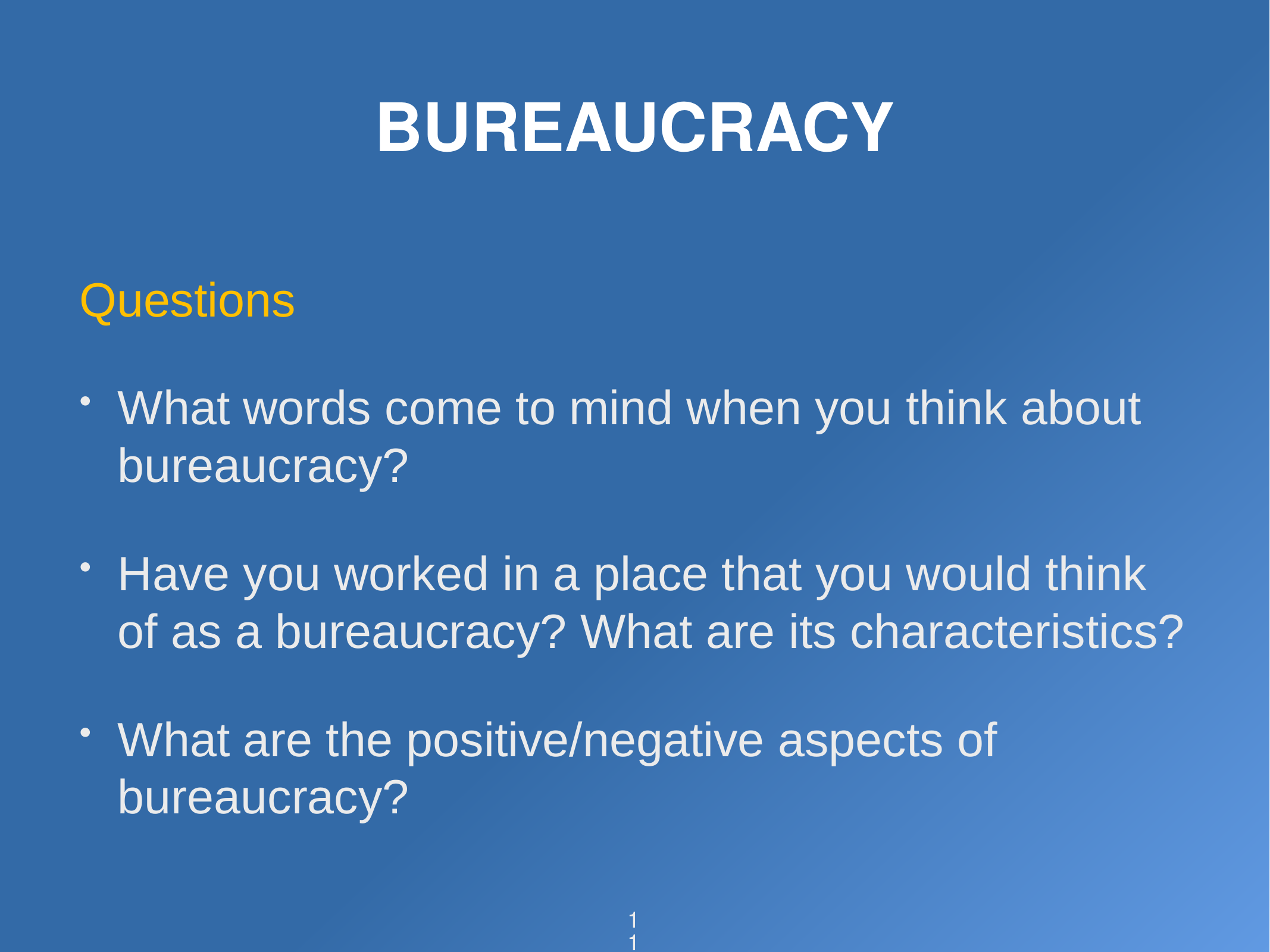

# BUREAUCRACY
Questions
What words come to mind when you think about bureaucracy?
Have you worked in a place that you would think of as a bureaucracy? What are its characteristics?
What are the positive/negative aspects of bureaucracy?
11